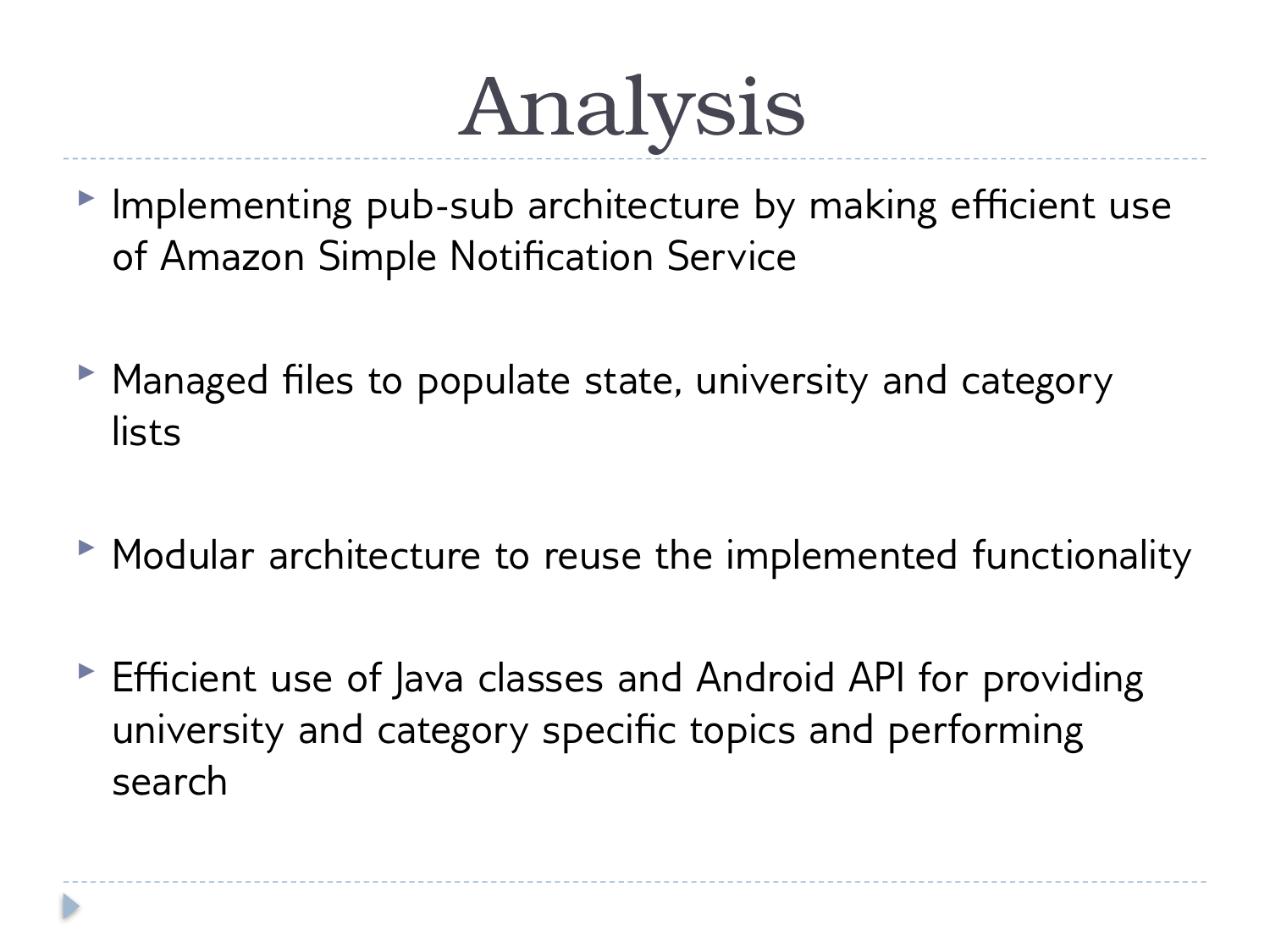

# Analysis
Implementing pub-sub architecture by making efficient use of Amazon Simple Notification Service

Managed files to populate state, university and category lists

Modular architecture to reuse the implemented functionality

Efficient use of Java classes and Android API for providing university and category specific topics and performing search